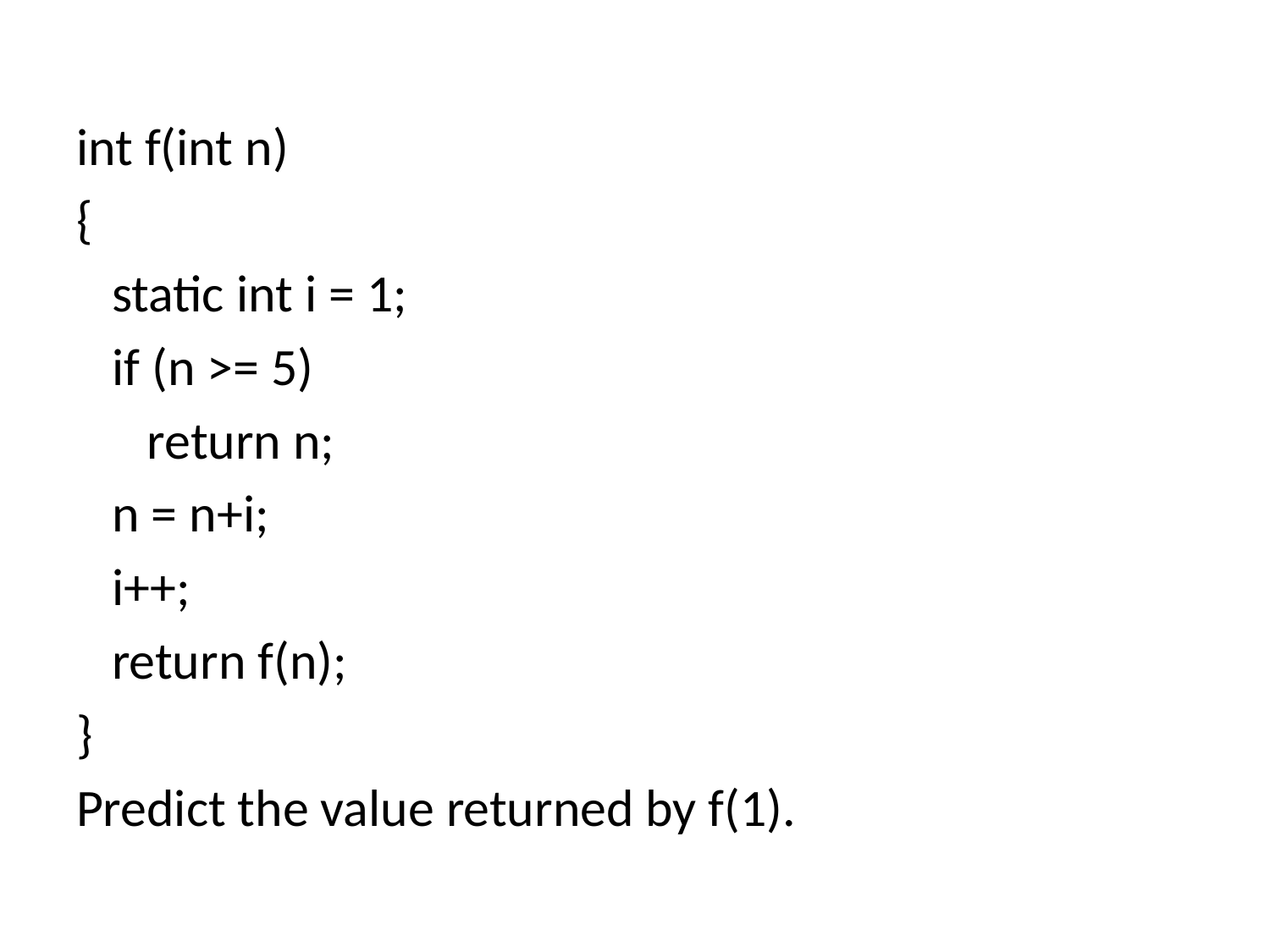

int f(int n)
{
   static int i = 1;
   if (n >= 5)
      return n;
   n = n+i;
   i++;
   return f(n);
}
Predict the value returned by f(1).